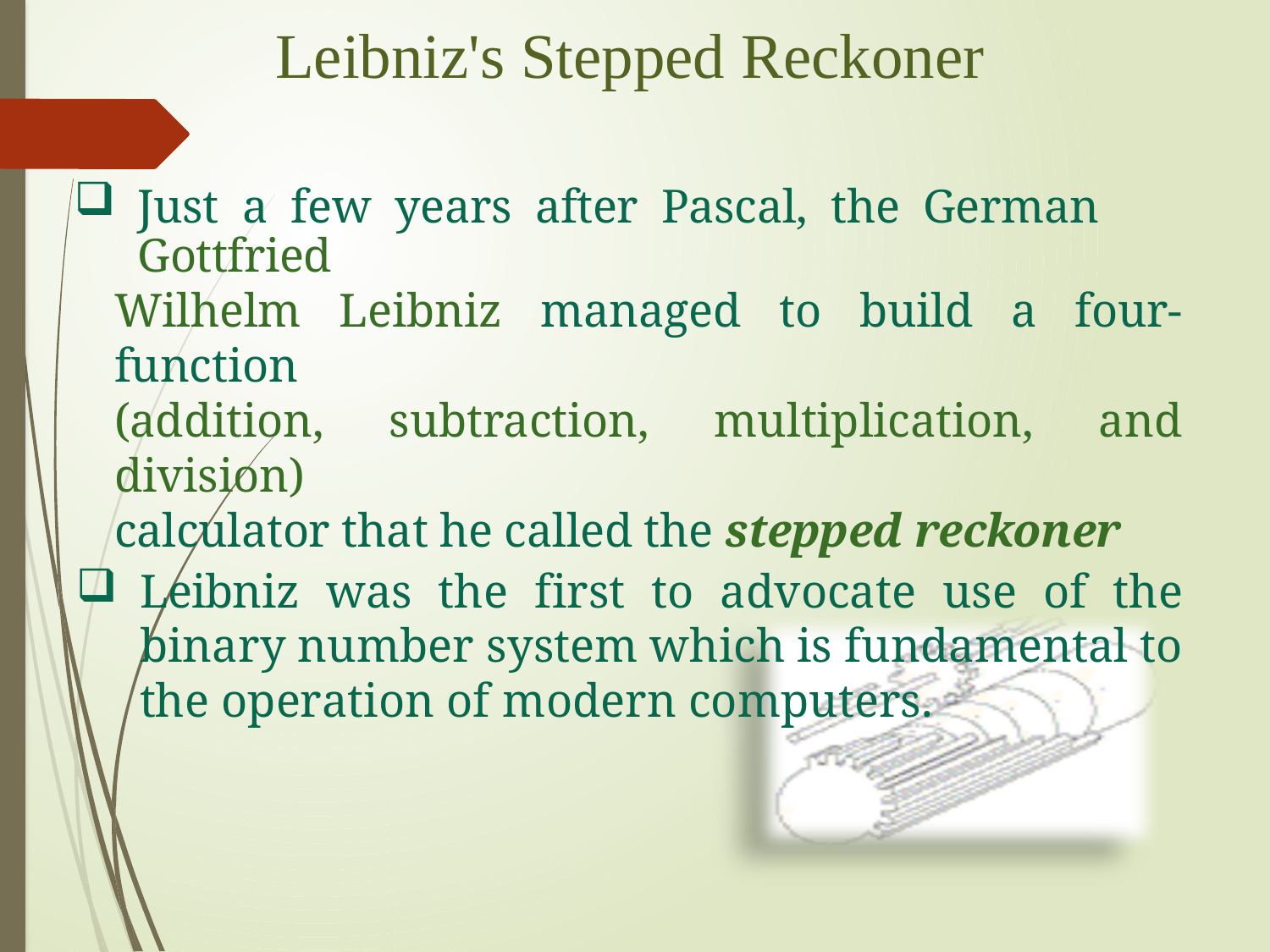

Leibniz's Stepped Reckoner
Just a few years after Pascal, the German Gottfried
Wilhelm Leibniz managed to build a four-function
(addition, subtraction, multiplication, and division)
calculator that he called the stepped reckoner
Leibniz was the first to advocate use of the binary number system which is fundamental to the operation of modern computers.